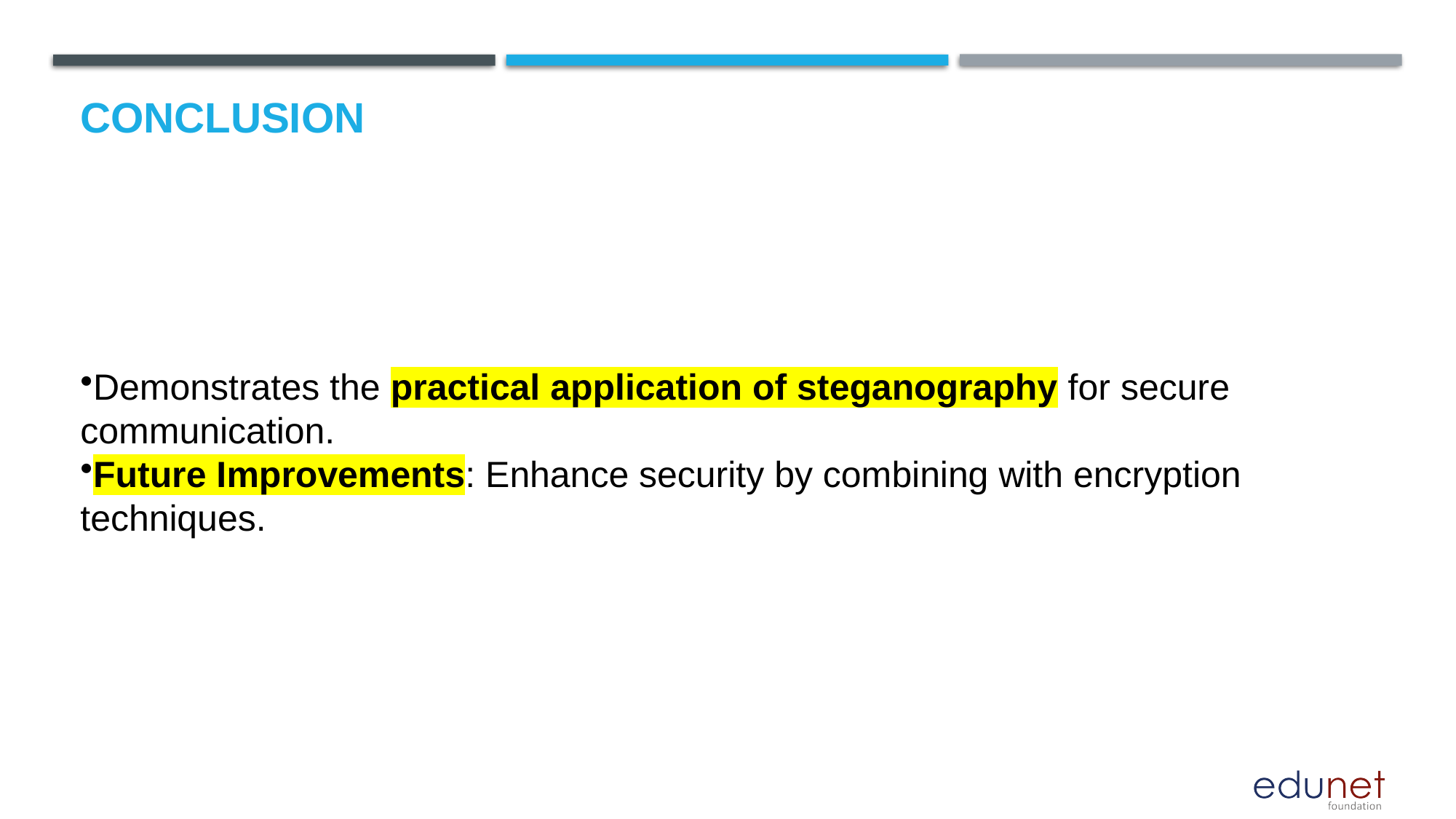

# Conclusion

Demonstrates the practical application of steganography for secure communication.
Future Improvements: Enhance security by combining with encryption techniques.